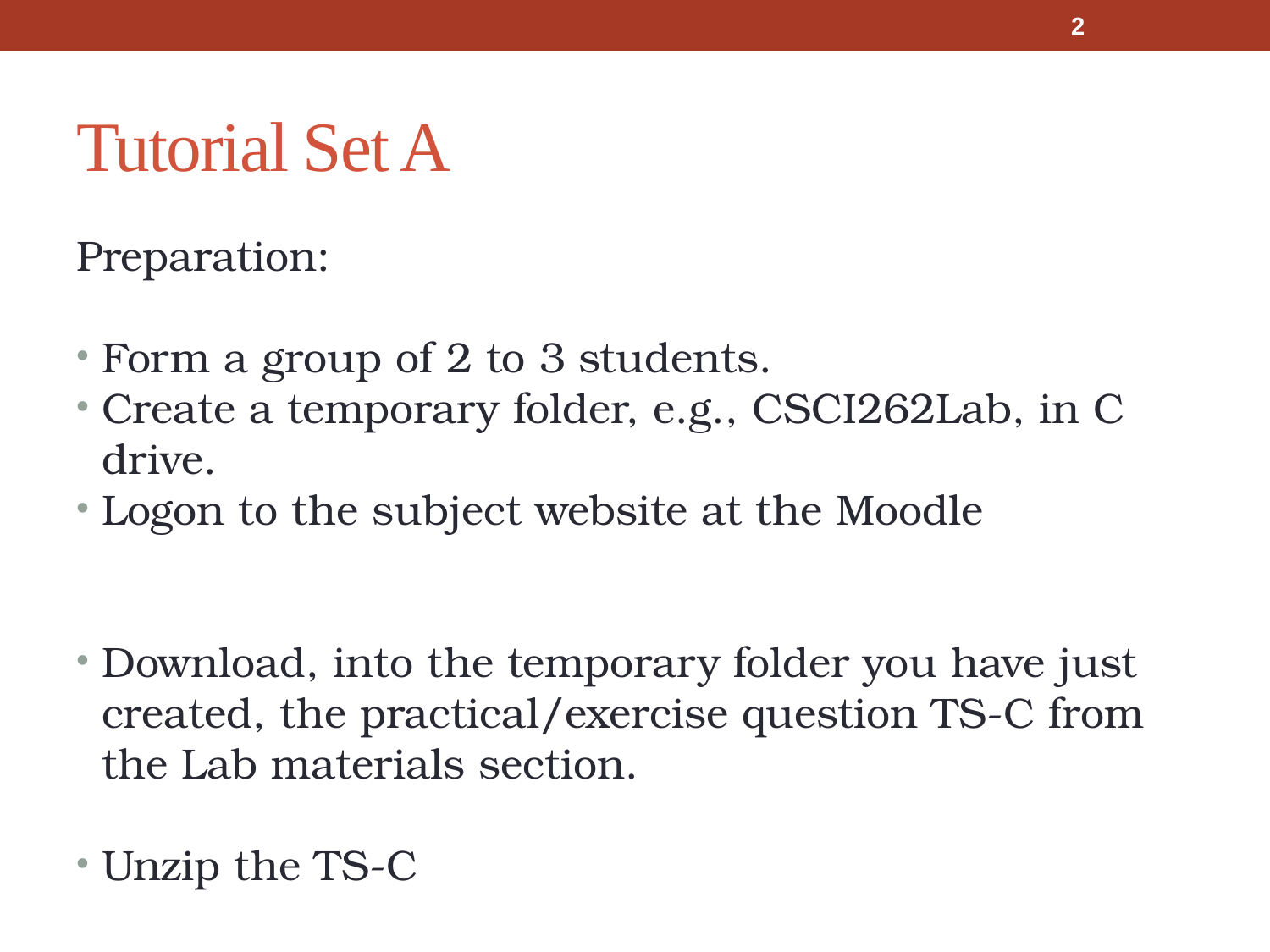

2
# Tutorial Set A
Preparation:

Form a group of 2 to 3 students.
Create a temporary folder, e.g., CSCI262Lab, in C drive.
Logon to the subject website at the Moodle

Download, into the temporary folder you have just created, the practical/exercise question TS-C from the Lab materials section.

Unzip the TS-C